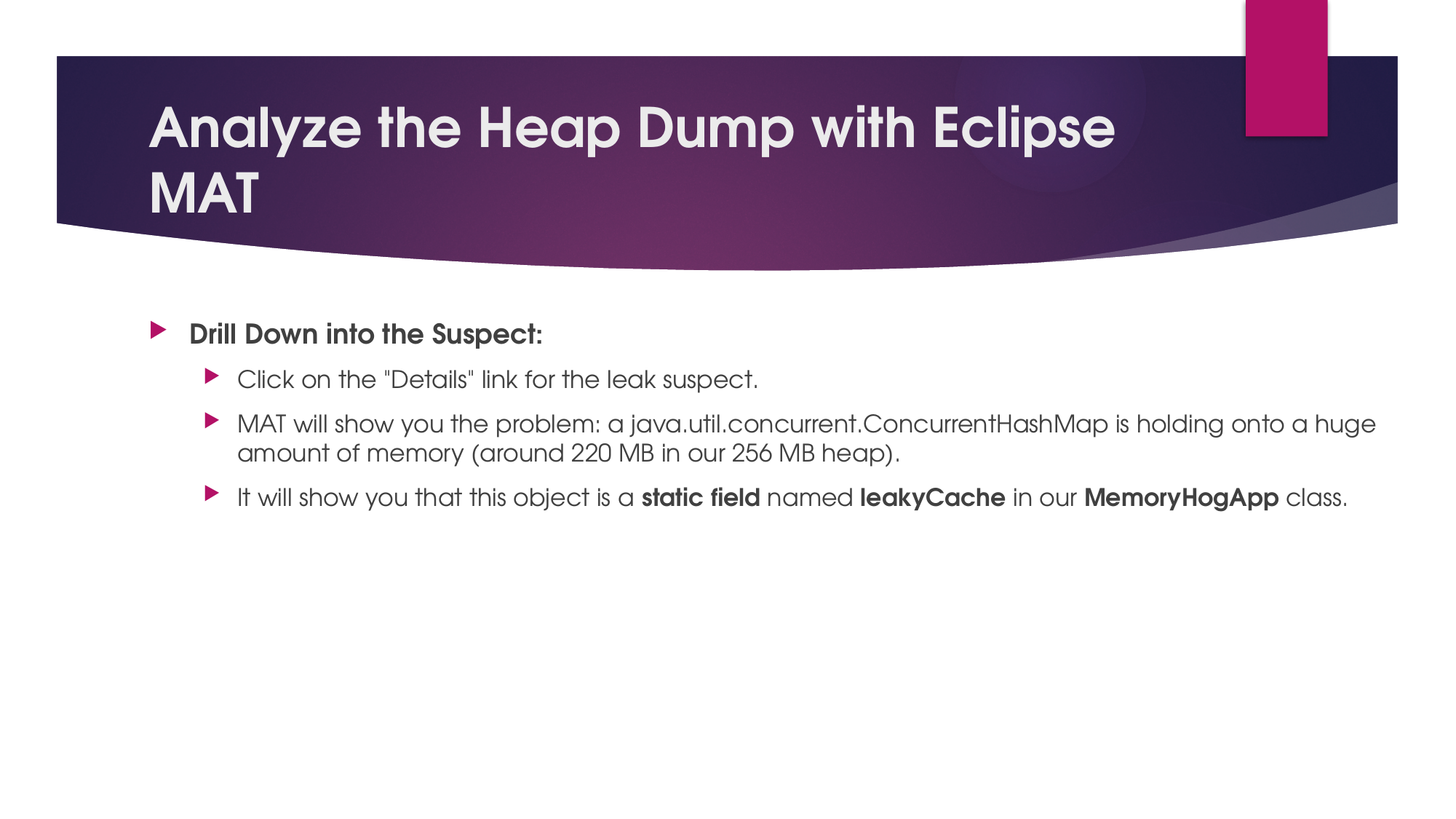

# Analyze the Heap Dump with Eclipse MAT
Drill Down into the Suspect:
Click on the "Details" link for the leak suspect.
MAT will show you the problem: a java.util.concurrent.ConcurrentHashMap is holding onto a huge amount of memory (around 220 MB in our 256 MB heap).
It will show you that this object is a static field named leakyCache in our MemoryHogApp class.